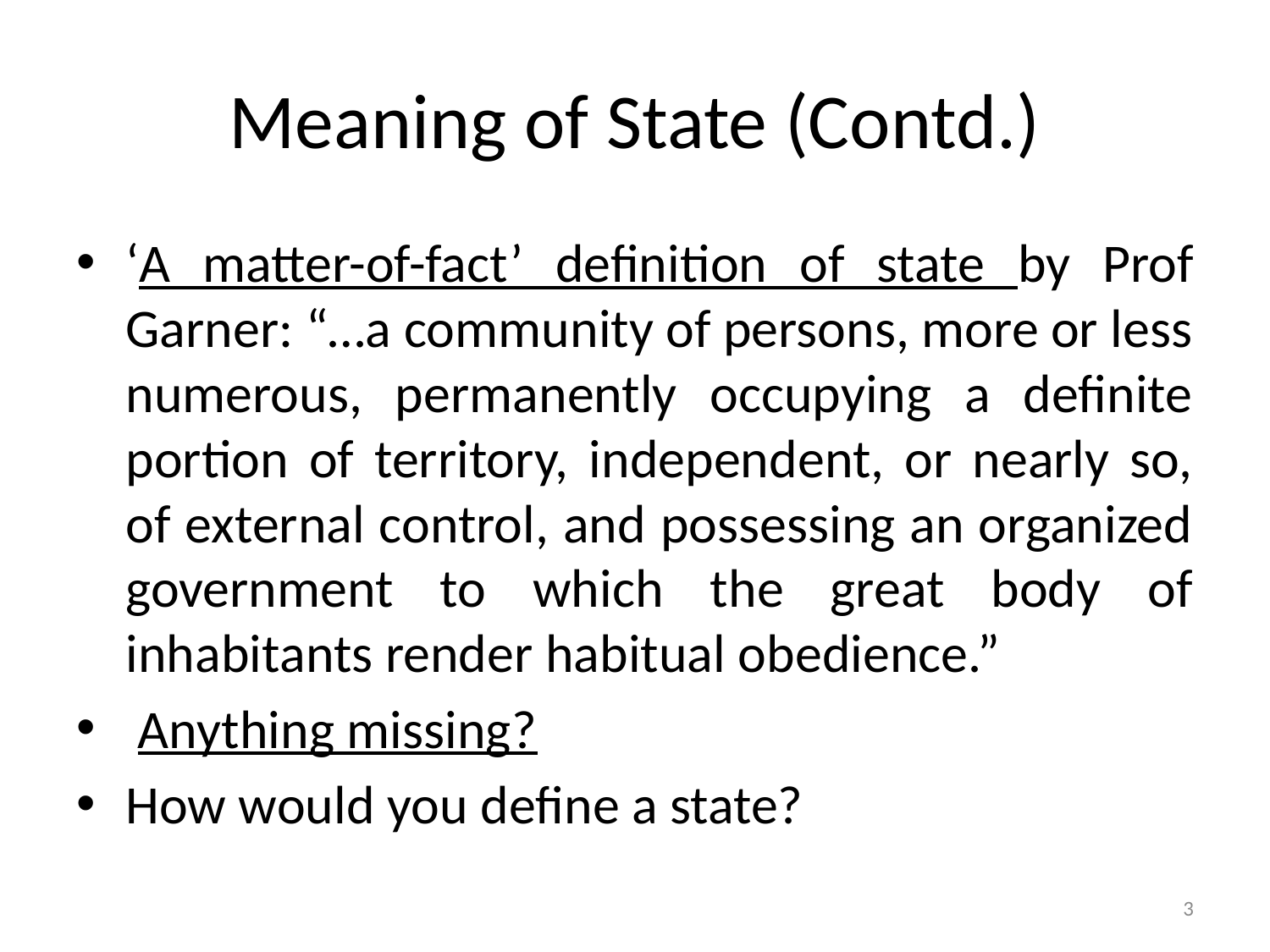

# Meaning of State (Contd.)
‘A matter-of-fact’ definition of state by Prof Garner: “…a community of persons, more or less numerous, permanently occupying a definite portion of territory, independent, or nearly so, of external control, and possessing an organized government to which the great body of inhabitants render habitual obedience.”
 Anything missing?
How would you define a state?
3